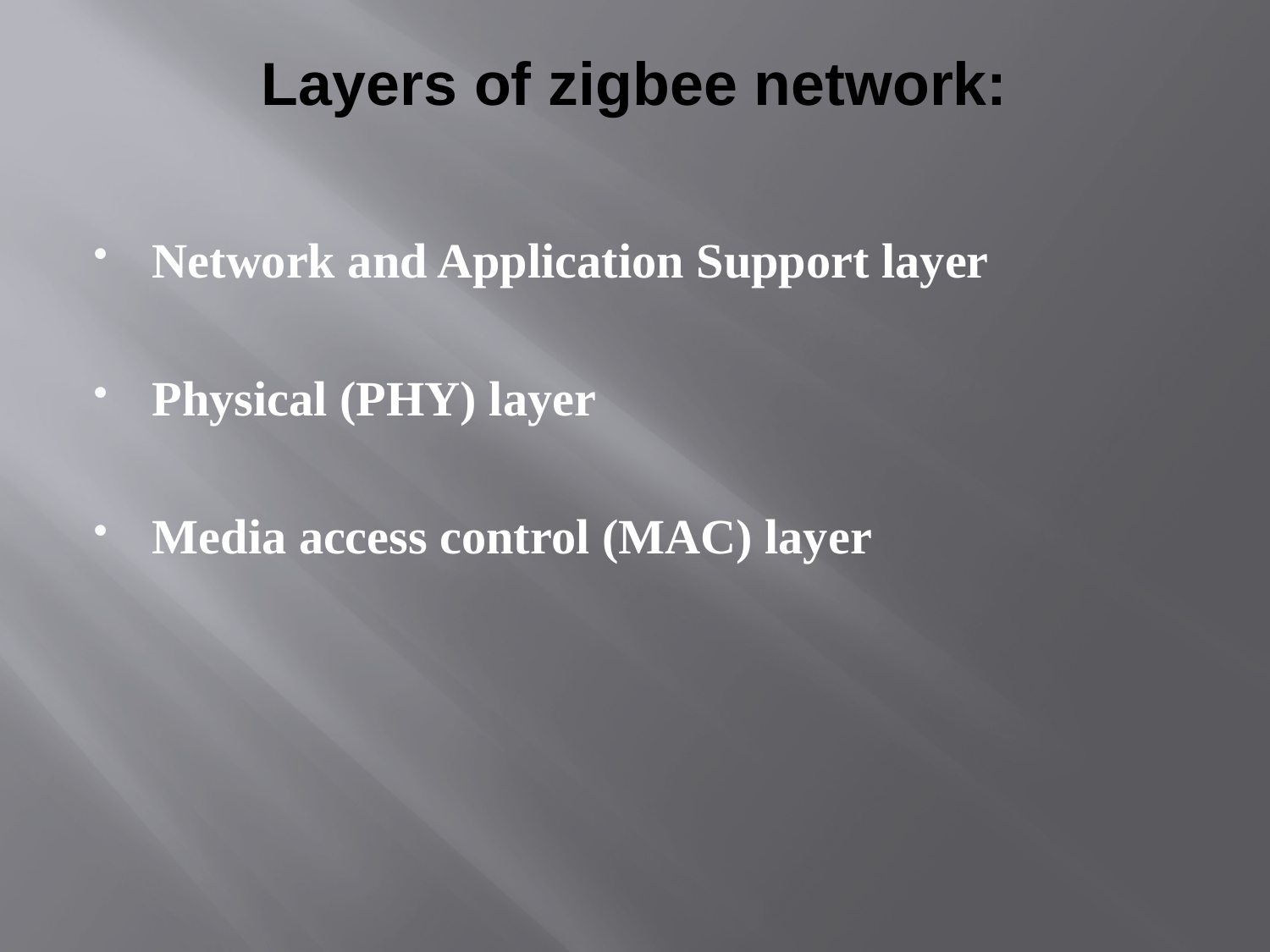

# Layers of zigbee network:
Network and Application Support layer

Physical (PHY) layer

Media access control (MAC) layer